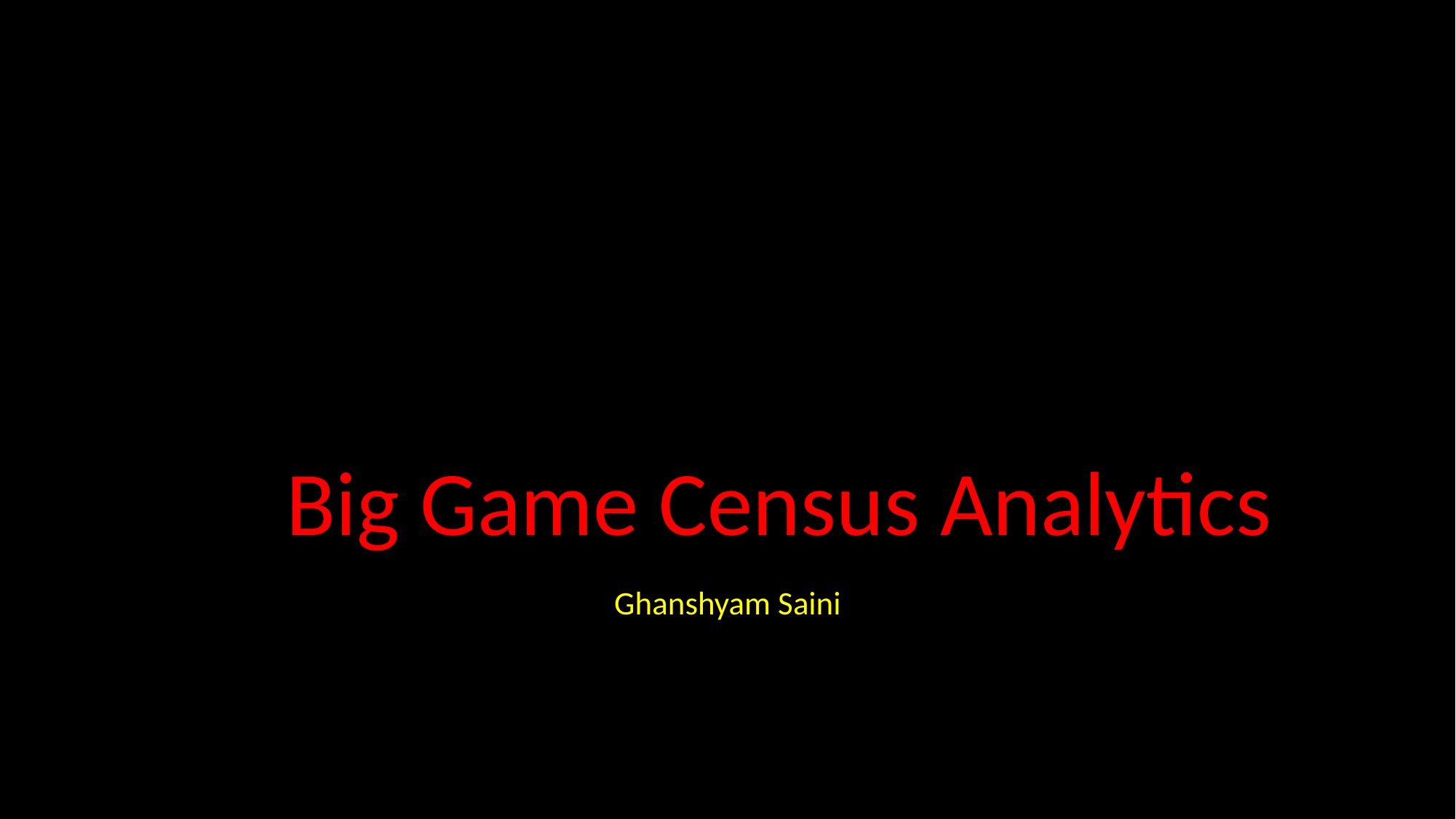

# Big Game Census Analytics

Ghanshyam Saini